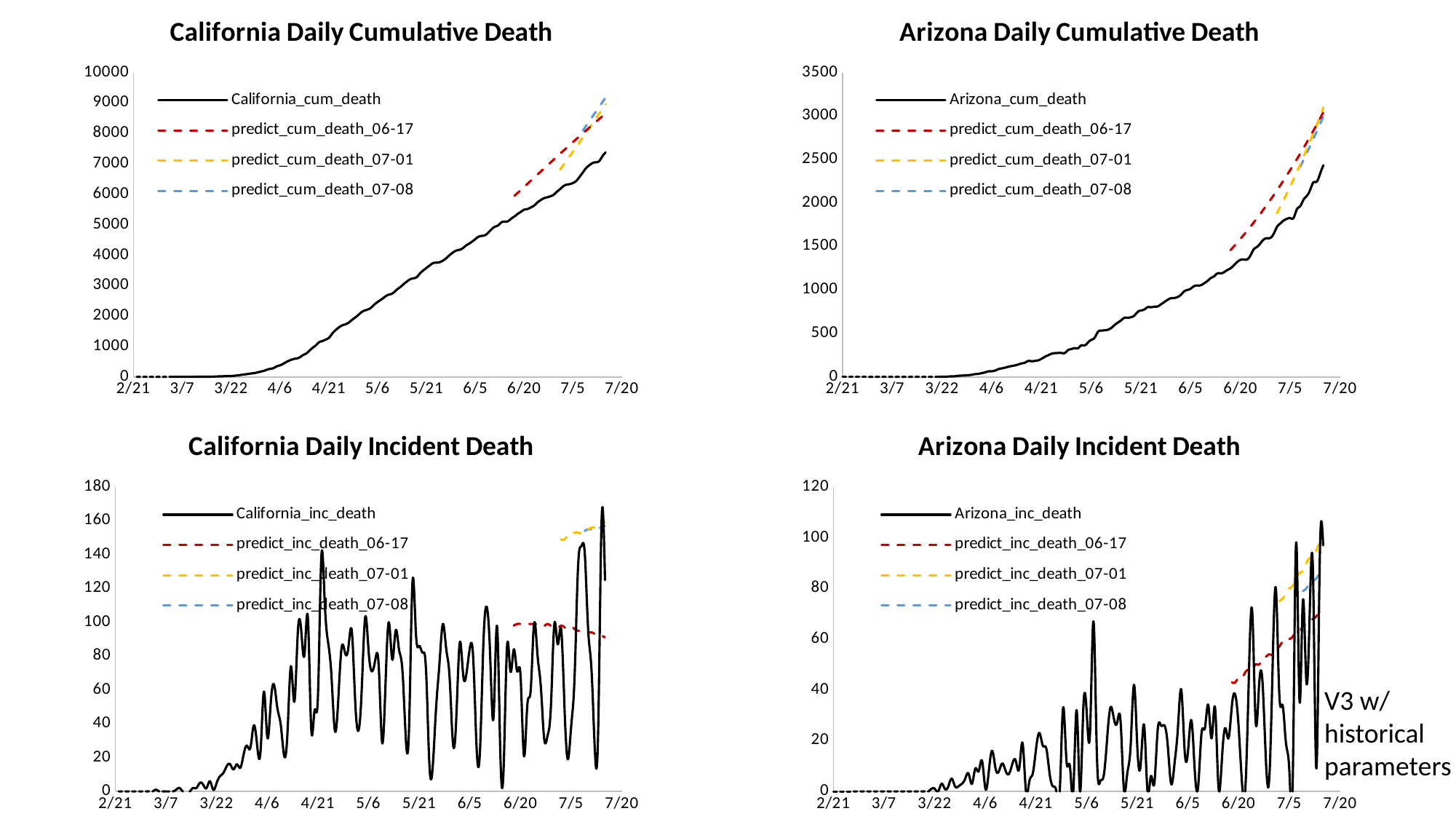

### Chart: California Daily Cumulative Death

| Category | California_cum_death | predict_cum_death_06-17 | predict_cum_death_07-01 | predict_cum_death_07-08 |
|---|---|---|---|---|

### Chart: Arizona Daily Cumulative Death

| Category | Arizona_cum_death | predict_cum_death_06-17 | predict_cum_death_07-01 | predict_cum_death_07-08 |
|---|---|---|---|---|

### Chart: California Daily Incident Death

| Category | California_inc_death | predict_inc_death_06-17 | predict_inc_death_07-01 | predict_inc_death_07-08 |
|---|---|---|---|---|

### Chart: Arizona Daily Incident Death

| Category | Arizona_inc_death | predict_inc_death_06-17 | predict_inc_death_07-01 | predict_inc_death_07-08 |
|---|---|---|---|---|
V3 w/ historical parameters